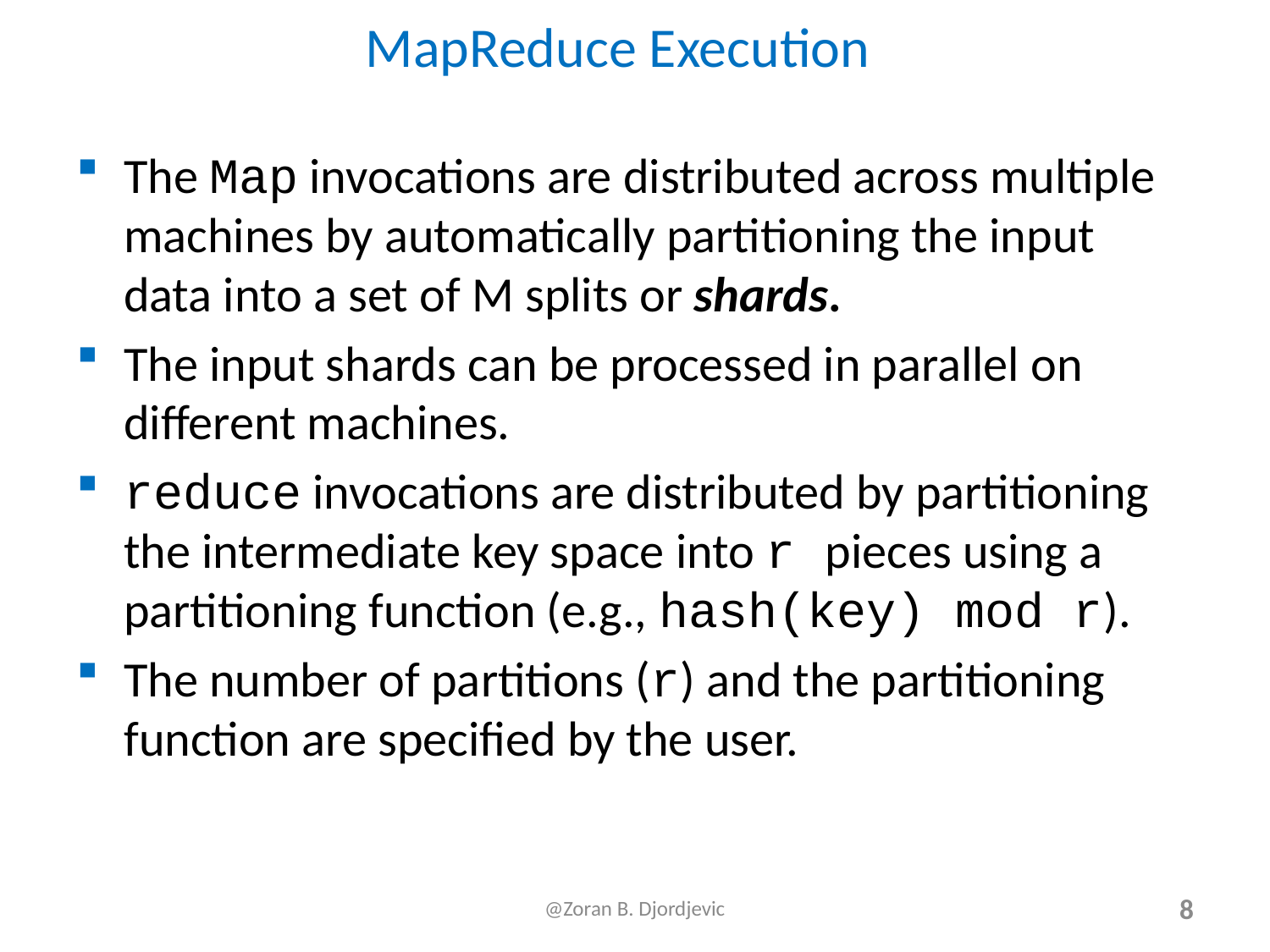

# MapReduce Execution
The Map invocations are distributed across multiple machines by automatically partitioning the input data into a set of M splits or shards.
The input shards can be processed in parallel on different machines.
reduce invocations are distributed by partitioning the intermediate key space into r pieces using a partitioning function (e.g., hash(key) mod r).
The number of partitions (r) and the partitioning function are specified by the user.
@Zoran B. Djordjevic
8